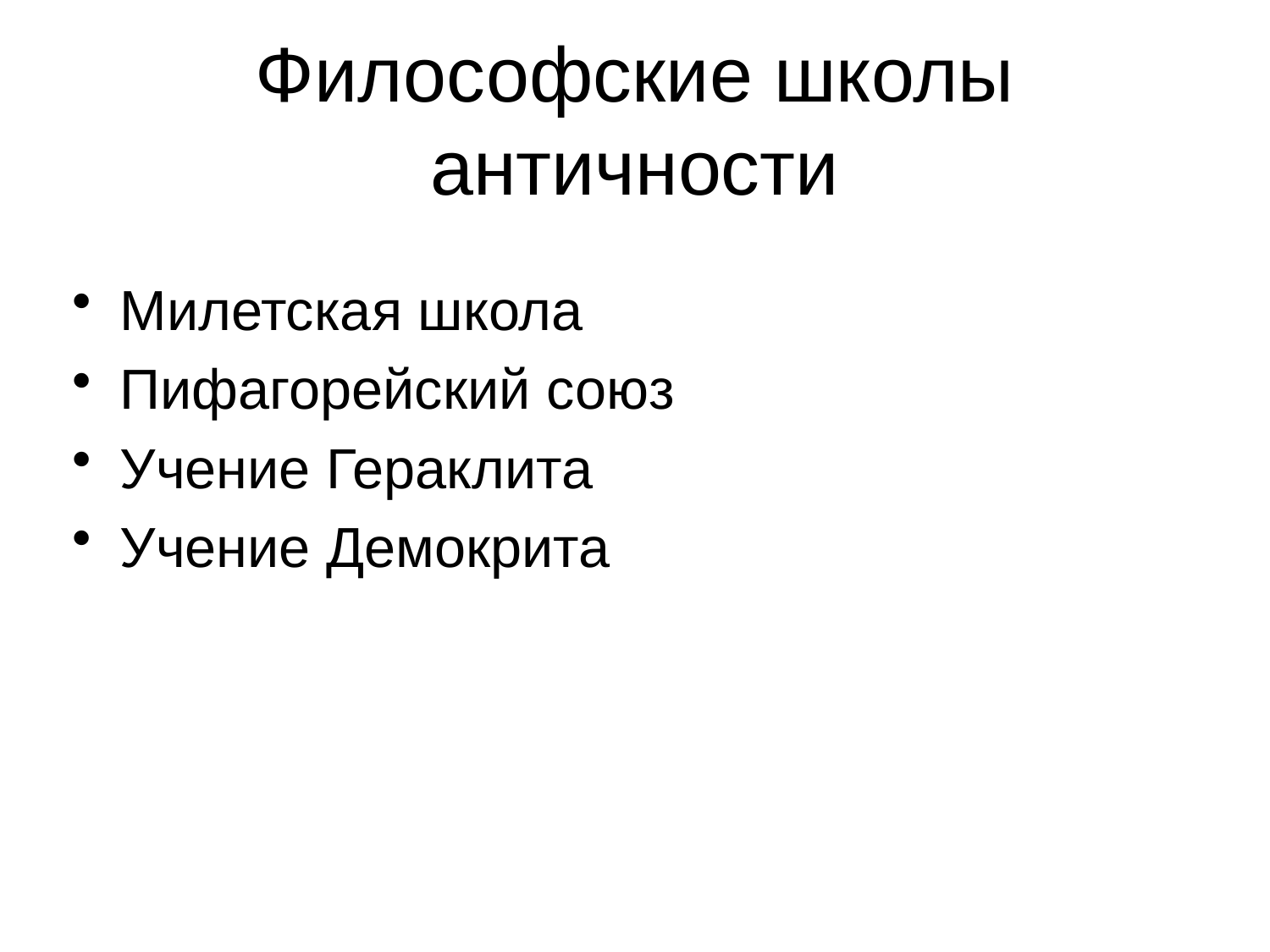

Философские школы античности
Милетская школа
Пифагорейский союз
Учение Гераклита
Учение Демокрита